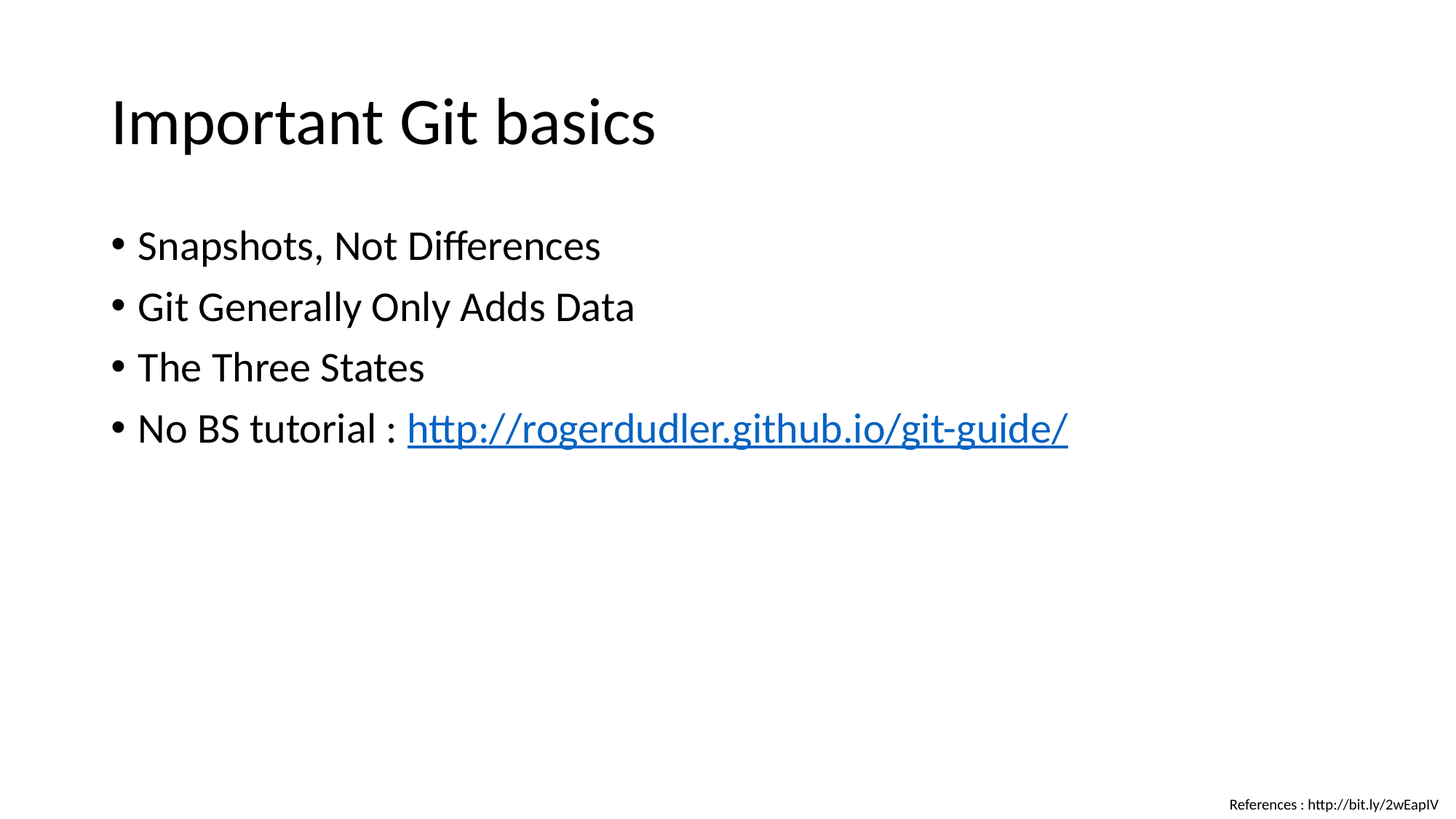

# Important Git basics
Snapshots, Not Differences
Git Generally Only Adds Data
The Three States
No BS tutorial : http://rogerdudler.github.io/git-guide/

References : http://bit.ly/2wEapIV